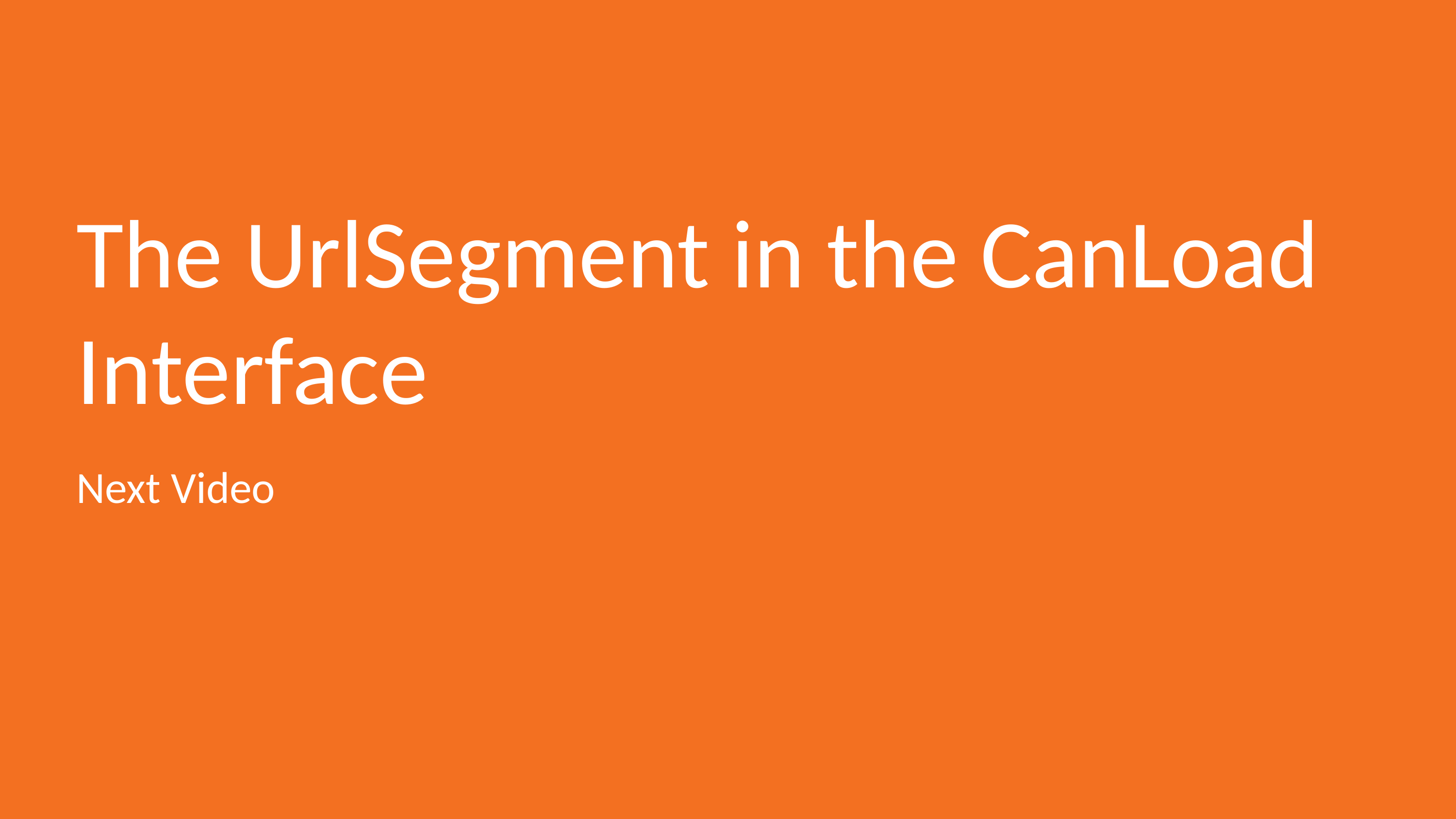

# The UrlSegment in the CanLoad Interface
Next Video